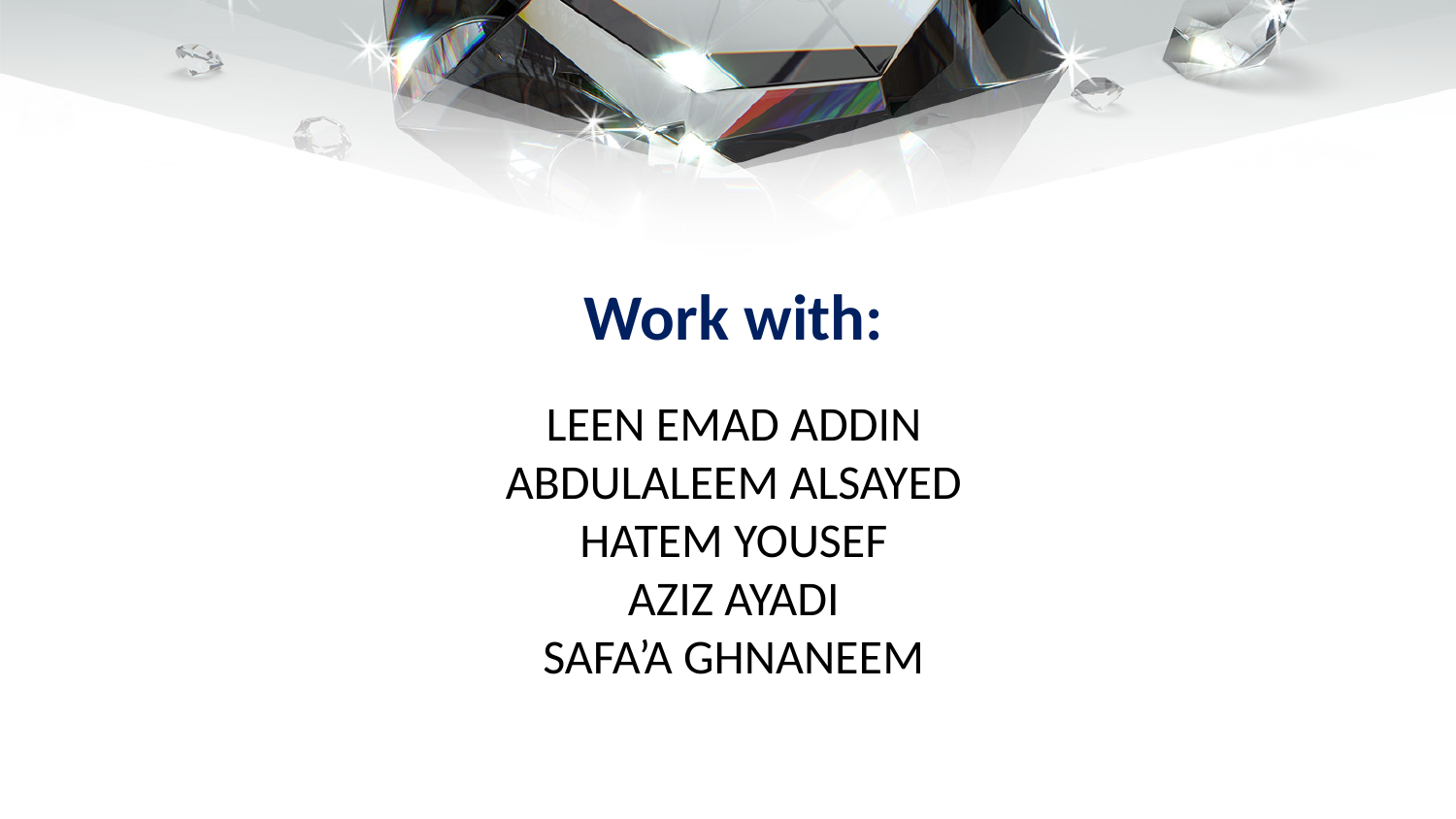

Work with:
# Leen emad addin abdulaleem alsayed hatem yousef aziz ayadi safa’a ghnaneem